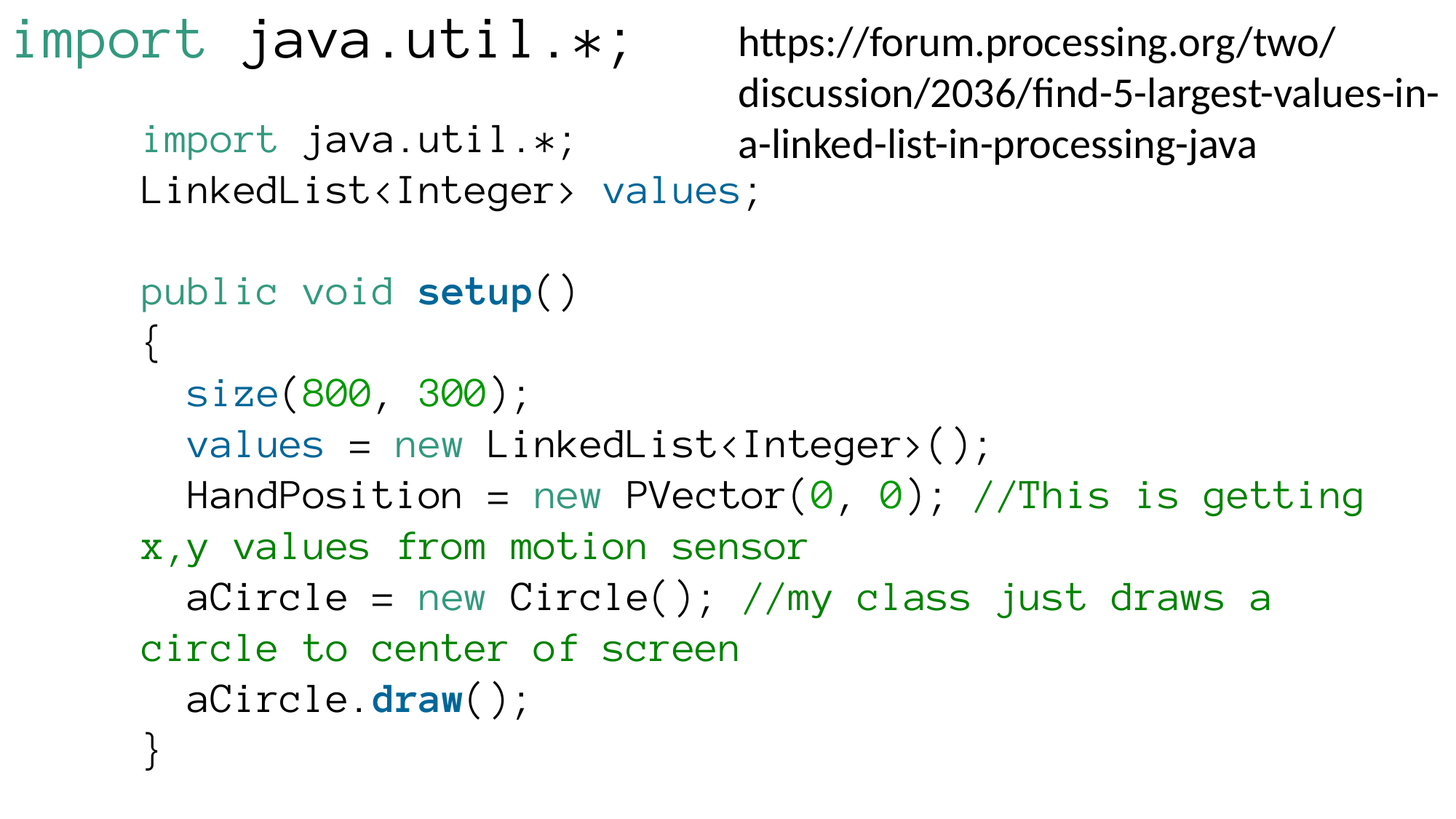

# import java.util.*;
https://forum.processing.org/two/discussion/2036/find-5-largest-values-in-a-linked-list-in-processing-java
import java.util.*;
LinkedList<Integer> values;

public void setup()
{
  size(800, 300);
  values = new LinkedList<Integer>();
  HandPosition = new PVector(0, 0); //This is getting x,y values from motion sensor
  aCircle = new Circle(); //my class just draws a circle to center of screen
  aCircle.draw();
}